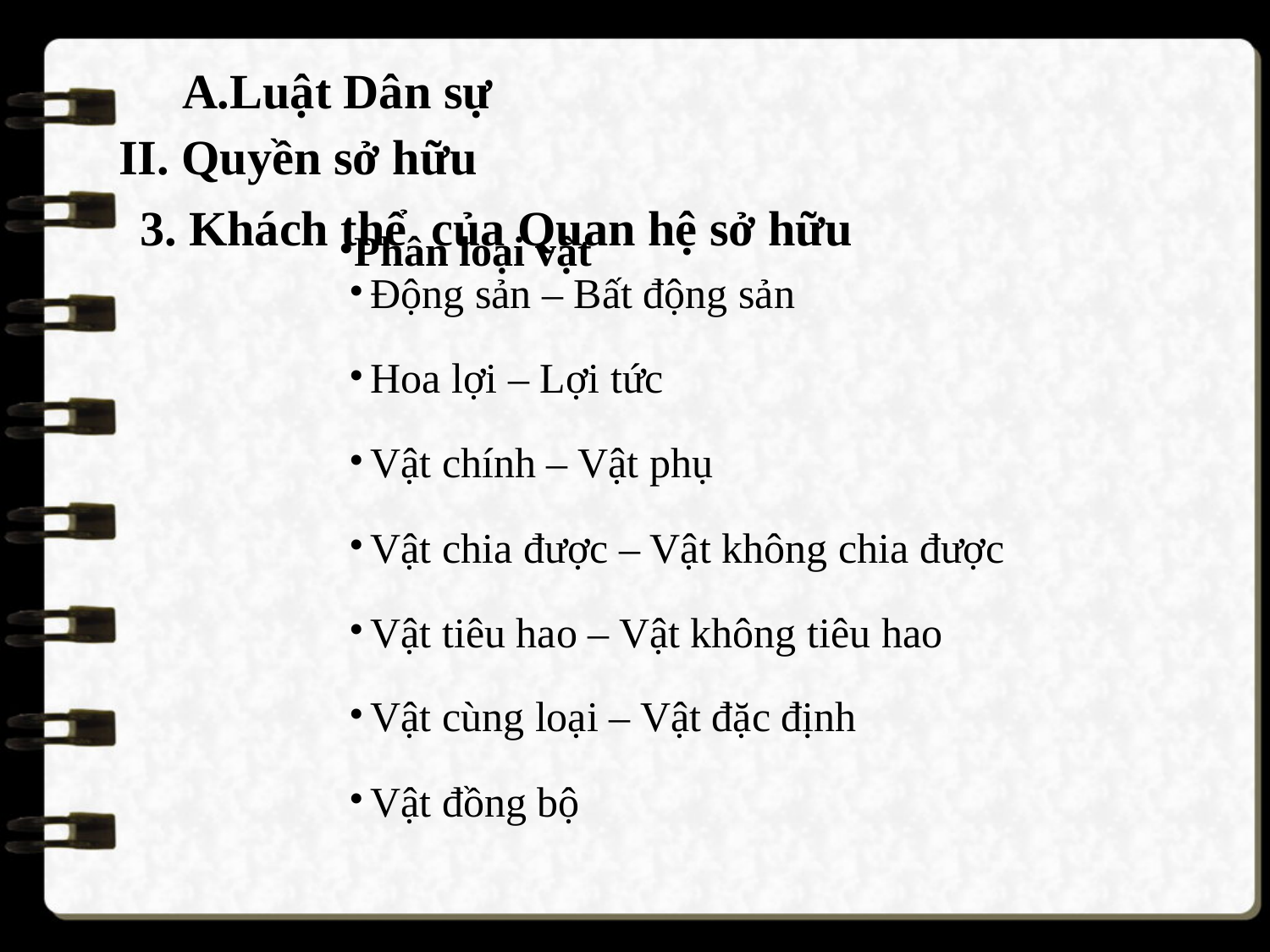

A.Luật Dân sự
II. Quyền sở hữu
3. Khách thể  của Quan hệ sở hữu
Phân loại vật
Động sản – Bất động sản

Hoa lợi – Lợi tức

Vật chính – Vật phụ

Vật chia được – Vật không chia được

Vật tiêu hao – Vật không tiêu hao

Vật cùng loại – Vật đặc định

Vật đồng bộ